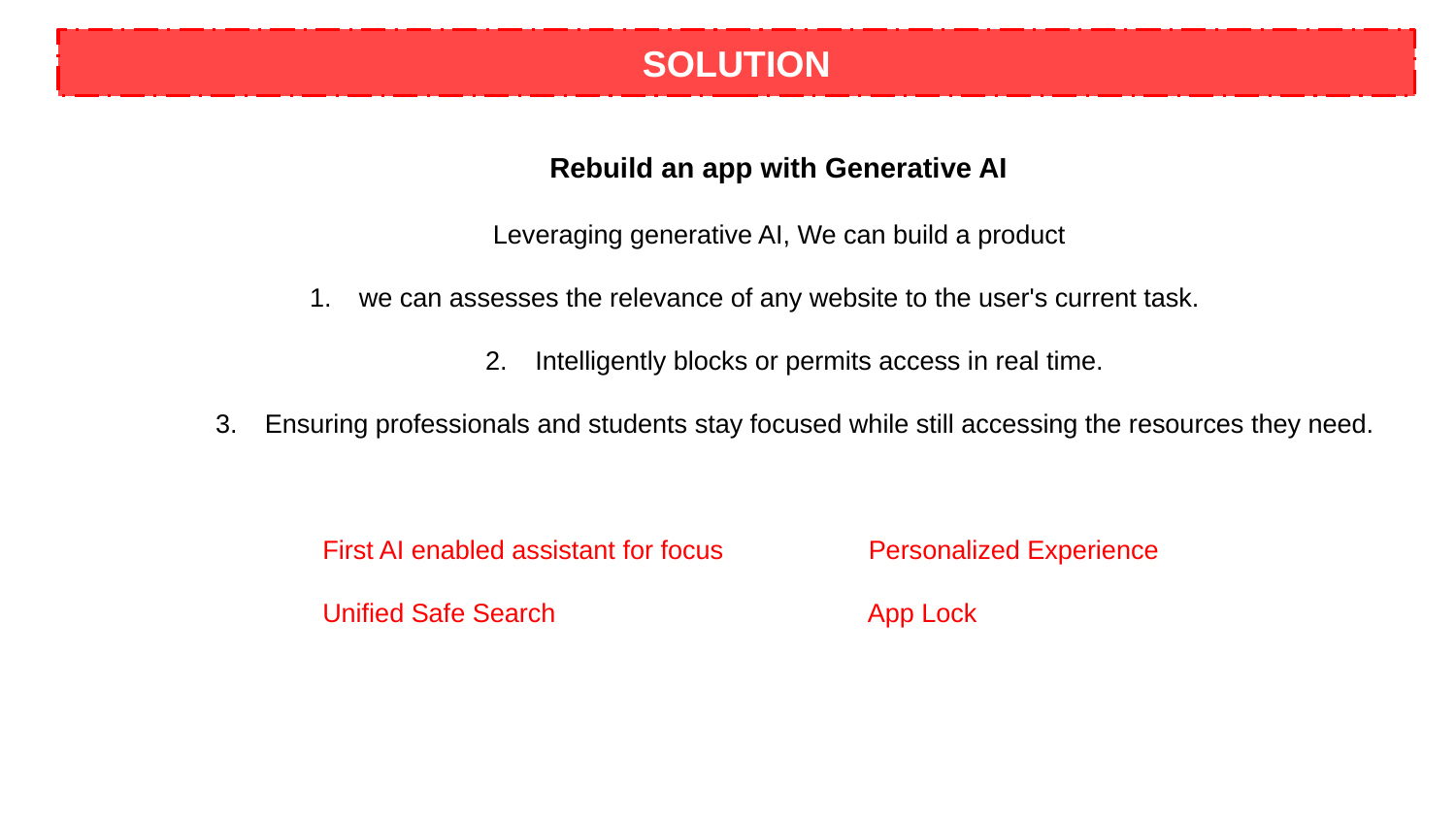

# SOLUTION
Rebuild an app with Generative AI

Leveraging generative AI, We can build a product

we can assesses the relevance of any website to the user's current task.

Intelligently blocks or permits access in real time.

Ensuring professionals and students stay focused while still accessing the resources they need.

                                 First AI enabled assistant for focus                    Personalized Experience

   Unified Safe Search                                           App Lock